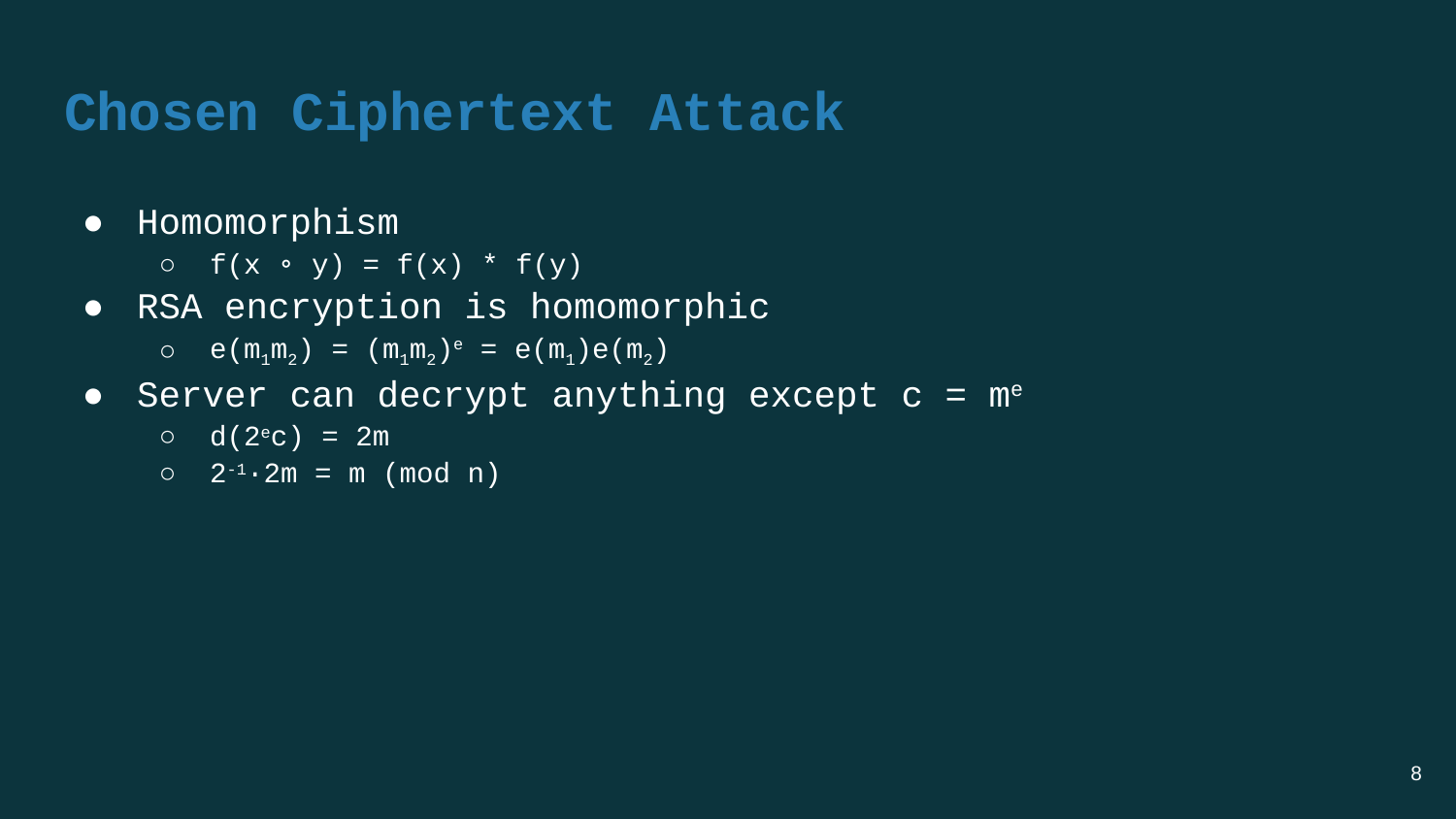

# Chosen Ciphertext Attack
Homomorphism
f(x ∘ y) = f(x) * f(y)
RSA encryption is homomorphic
e(m1m2) = (m1m2)e = e(m1)e(m2)
Server can decrypt anything except c = me
d(2ec) = 2m
2-1∙2m = m (mod n)
8